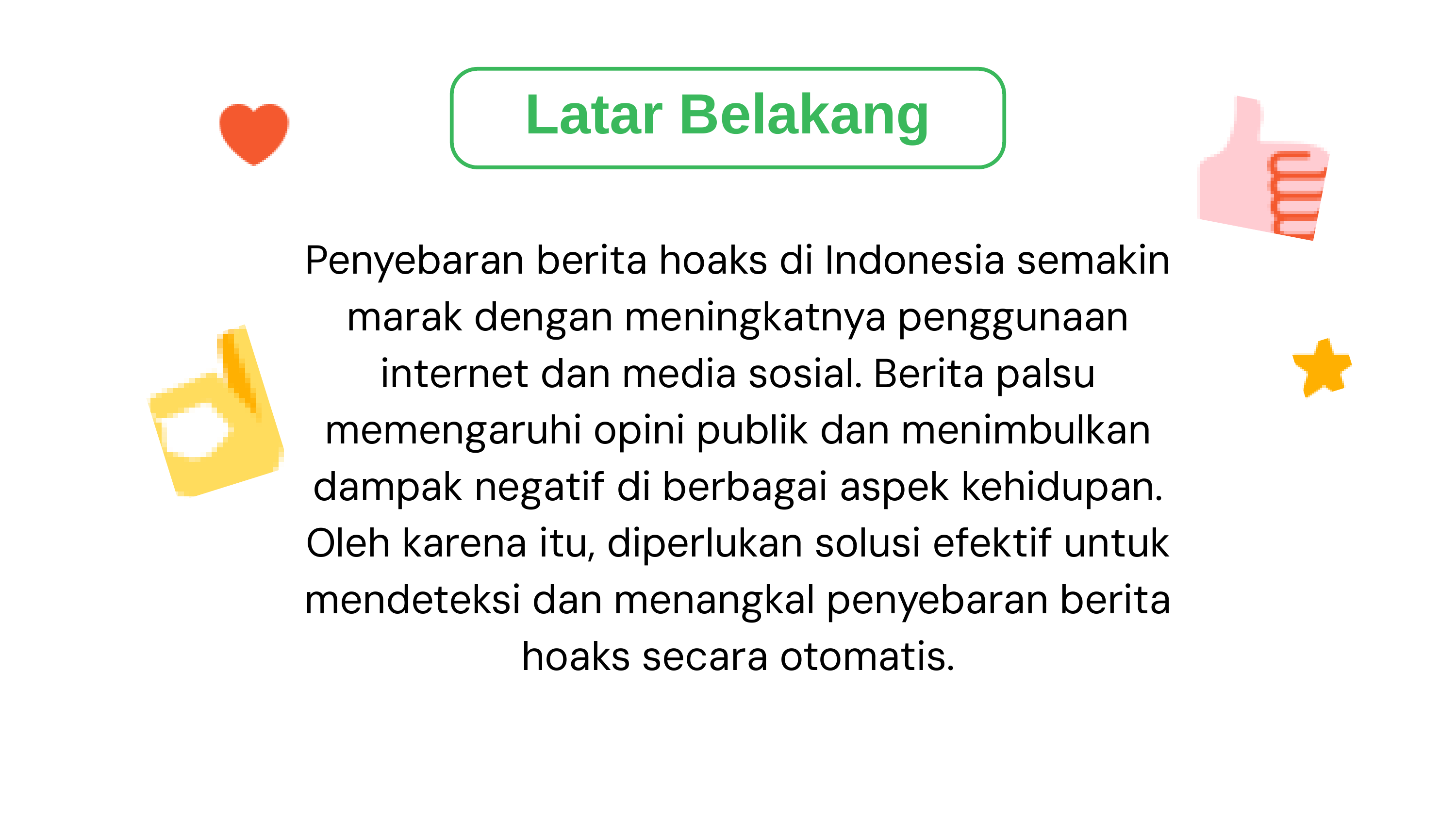

Latar Belakang

Penyebaran berita hoaks di Indonesia semakin marak dengan meningkatnya penggunaan internet dan media sosial. Berita palsu memengaruhi opini publik dan menimbulkan dampak negatif di berbagai aspek kehidupan. Oleh karena itu, diperlukan solusi efektif untuk mendeteksi dan menangkal penyebaran berita hoaks secara otomatis.